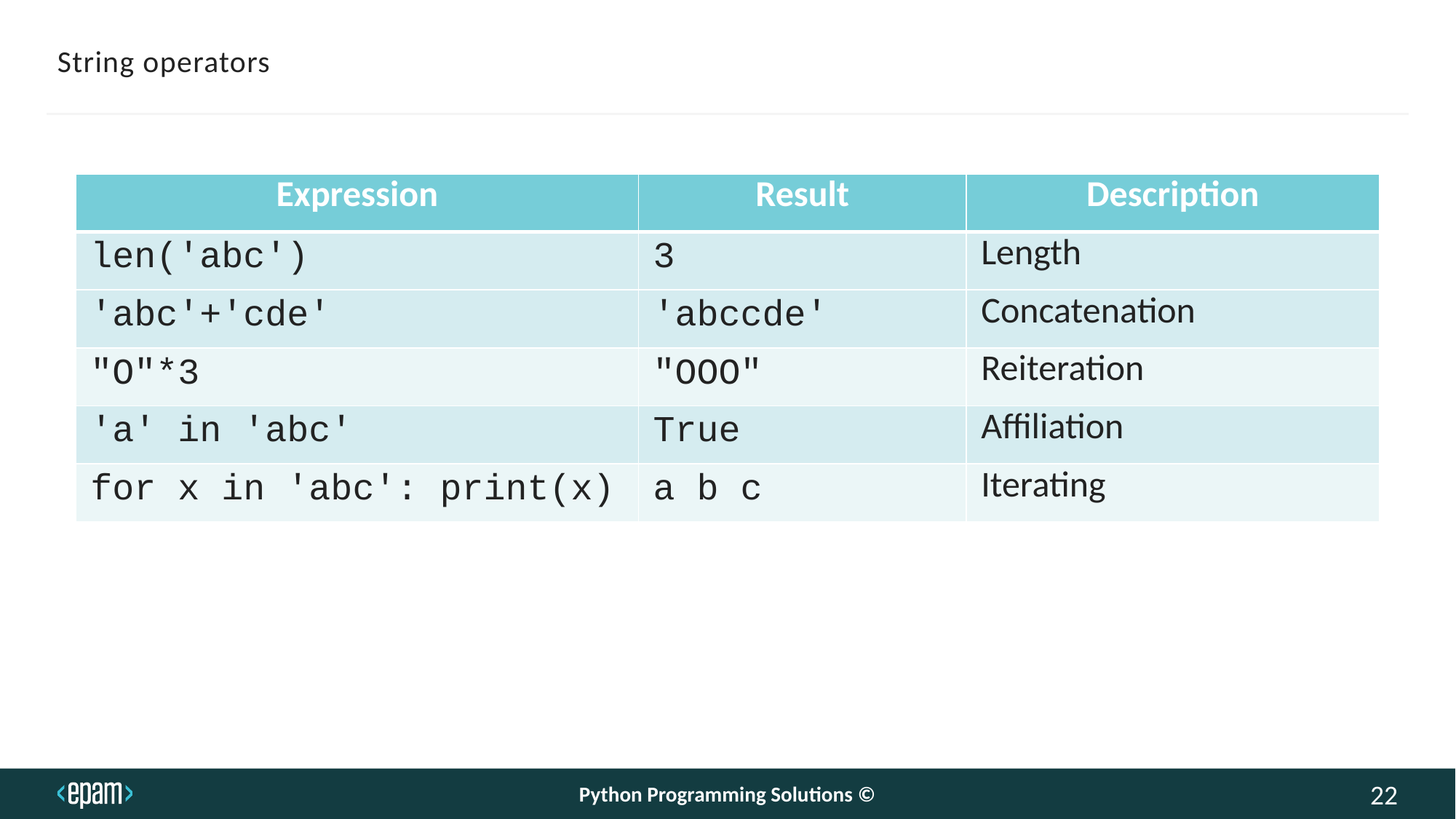

# String operators
| Expression | Result | Description |
| --- | --- | --- |
| len('abc') | 3 | Length |
| 'abc'+'cde' | 'abccde' | Concatenation |
| "O"\*3 | "OOO" | Reiteration |
| 'a' in 'abc' | True | Affiliation |
| for x in 'abc': print(x) | a b c | Iterating |
Python Programming Solutions ©
22